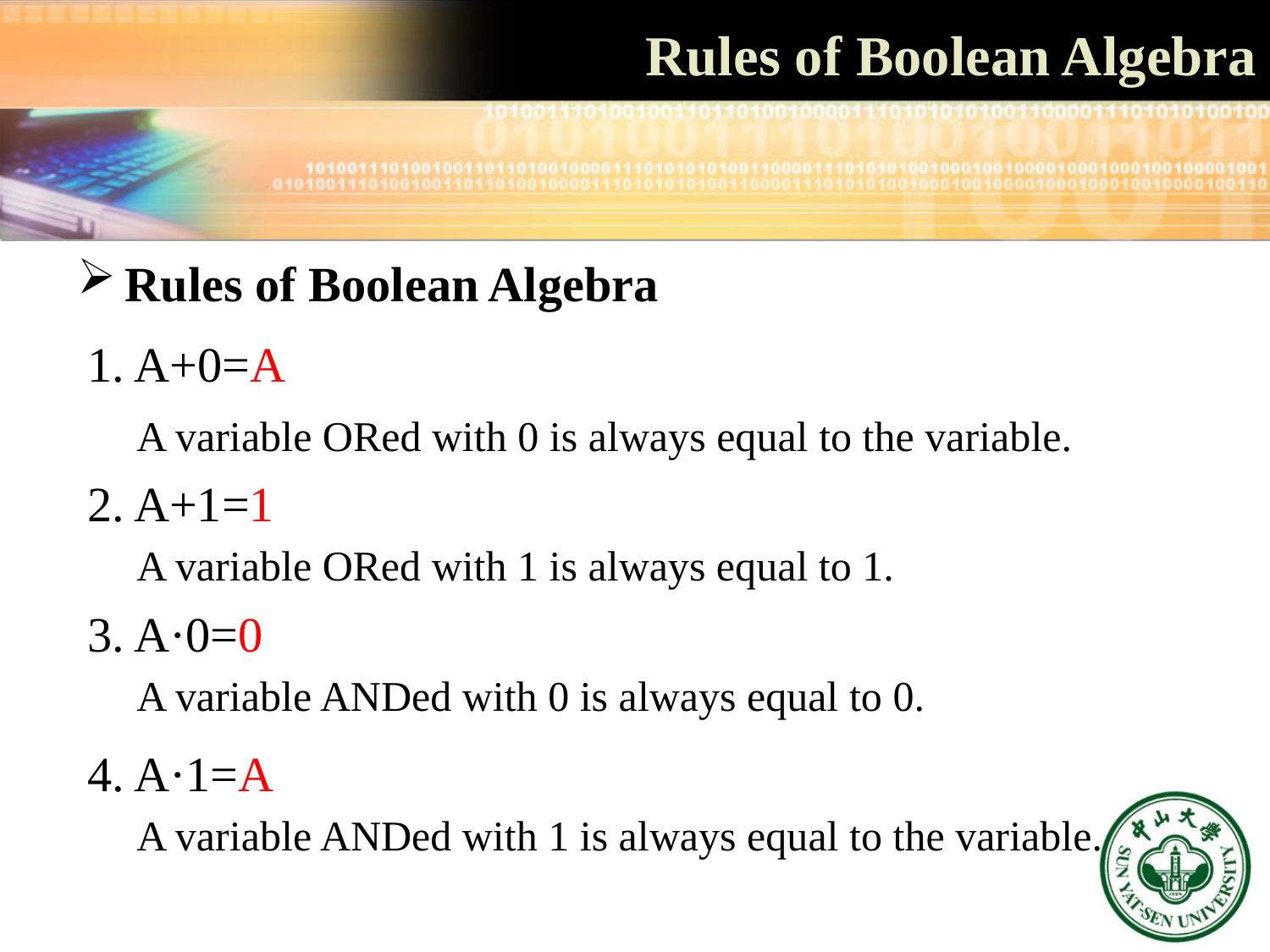

Rules of Boolean Algebra
Rules of Boolean Algebra
1. A+0=A
    A variable ORed with 0 is always equal to the variable.
2. A+1=1
    A variable ORed with 1 is always equal to 1.
3. A·0=0
    A variable ANDed with 0 is always equal to 0.
4. A·1=A
    A variable ANDed with 1 is always equal to the variable.